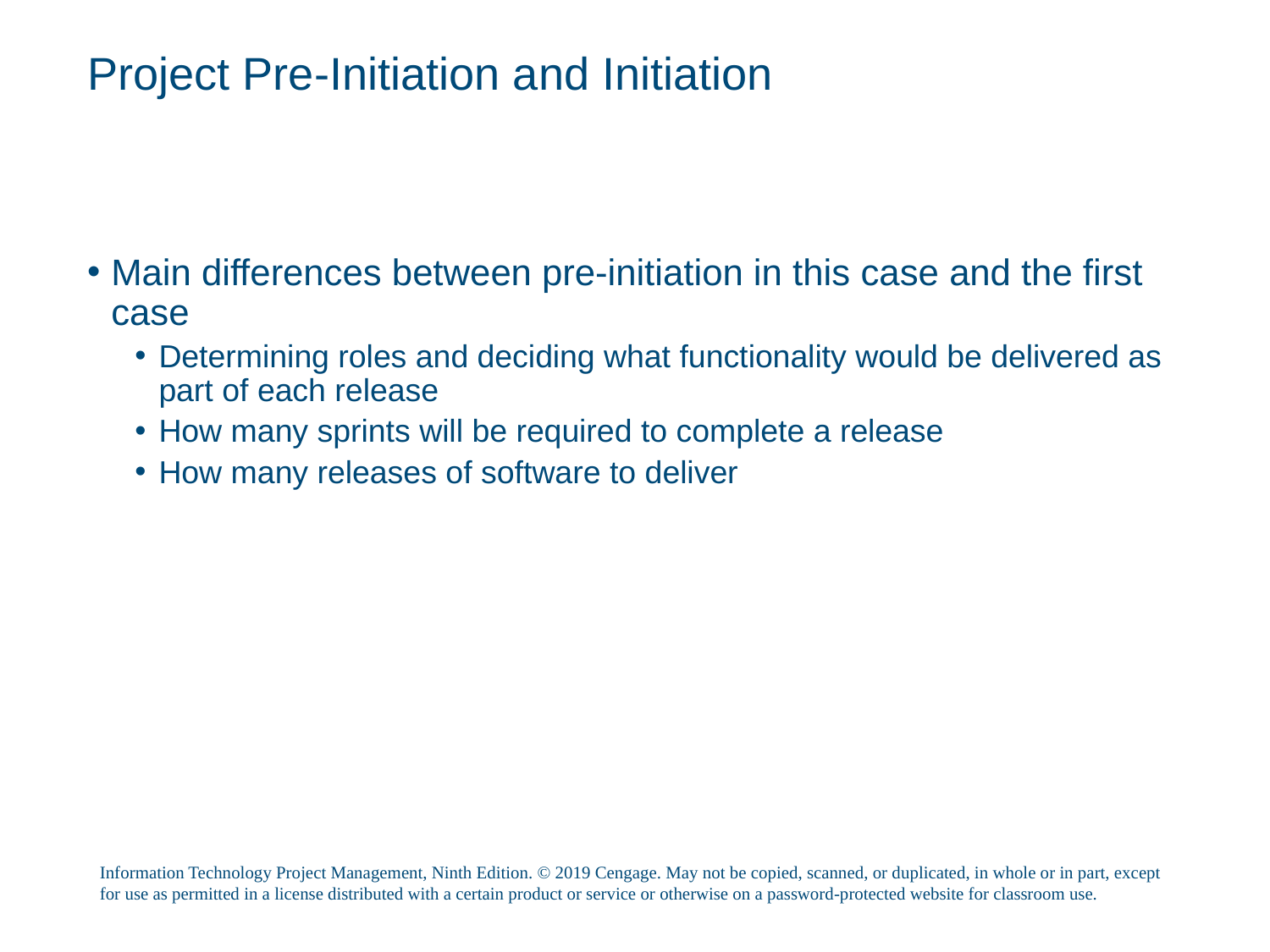

# Project Pre-Initiation and Initiation
Main differences between pre-initiation in this case and the first case
Determining roles and deciding what functionality would be delivered as part of each release
How many sprints will be required to complete a release
How many releases of software to deliver
Information Technology Project Management, Ninth Edition. © 2019 Cengage. May not be copied, scanned, or duplicated, in whole or in part, except for use as permitted in a license distributed with a certain product or service or otherwise on a password-protected website for classroom use.